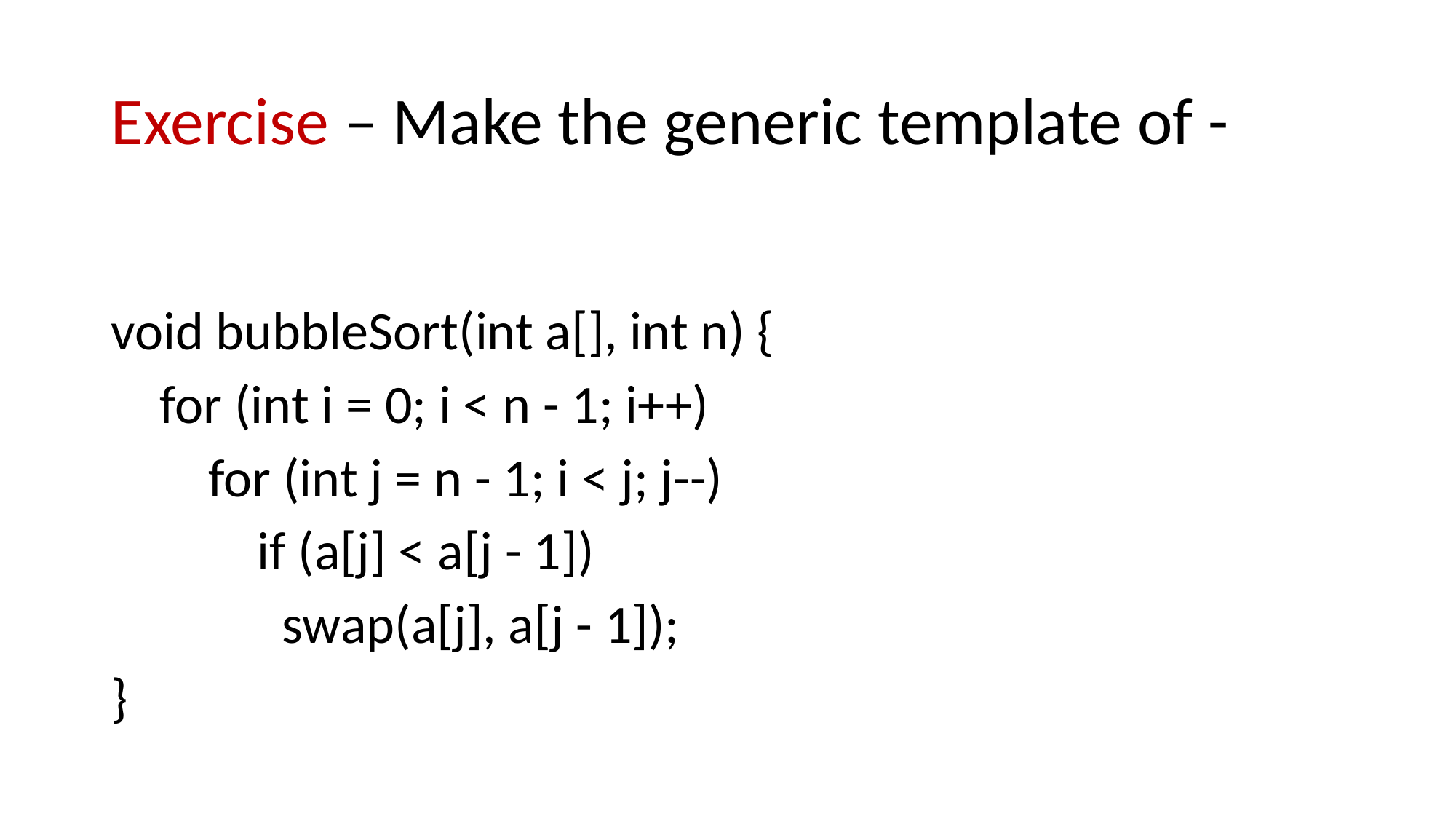

# Exercise – Make the generic template of -

void bubbleSort(int a[], int n) {
    for (int i = 0; i < n - 1; i++)
        for (int j = n - 1; i < j; j--)
            if (a[j] < a[j - 1])
              swap(a[j], a[j - 1]);
}